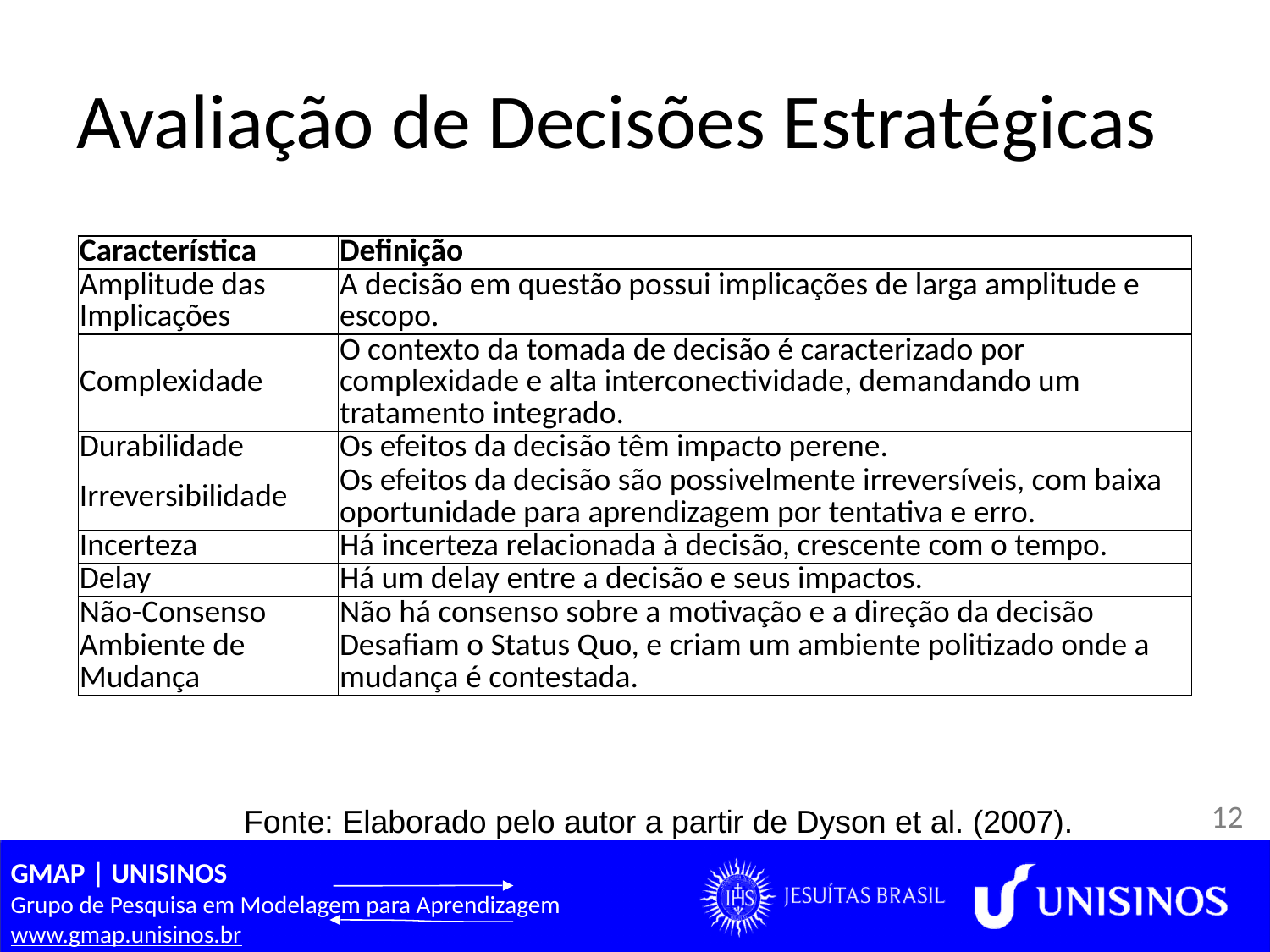

# Avaliação de Decisões Estratégicas
| Característica | Definição |
| --- | --- |
| Amplitude das Implicações | A decisão em questão possui implicações de larga amplitude e escopo. |
| Complexidade | O contexto da tomada de decisão é caracterizado por complexidade e alta interconectividade, demandando um tratamento integrado. |
| Durabilidade | Os efeitos da decisão têm impacto perene. |
| Irreversibilidade | Os efeitos da decisão são possivelmente irreversíveis, com baixa oportunidade para aprendizagem por tentativa e erro. |
| Incerteza | Há incerteza relacionada à decisão, crescente com o tempo. |
| Delay | Há um delay entre a decisão e seus impactos. |
| Não-Consenso | Não há consenso sobre a motivação e a direção da decisão |
| Ambiente de Mudança | Desafiam o Status Quo, e criam um ambiente politizado onde a mudança é contestada. |
Fonte: Elaborado pelo autor a partir de Dyson et al. (2007).